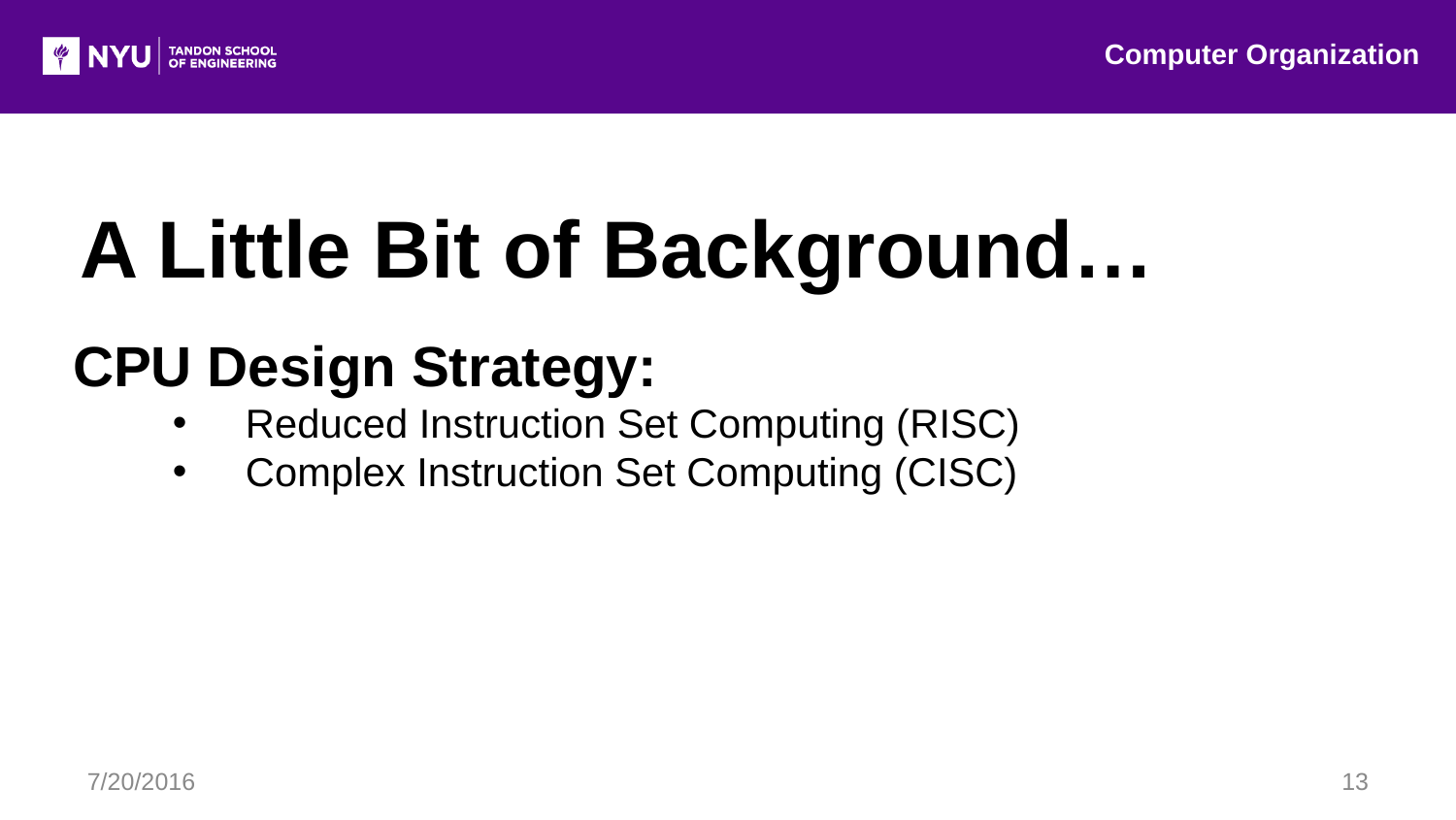

Computer Organization
A Little Bit of Background…
CPU Design Strategy:
Reduced Instruction Set Computing (RISC)
Complex Instruction Set Computing (CISC)

7/20/2016
13